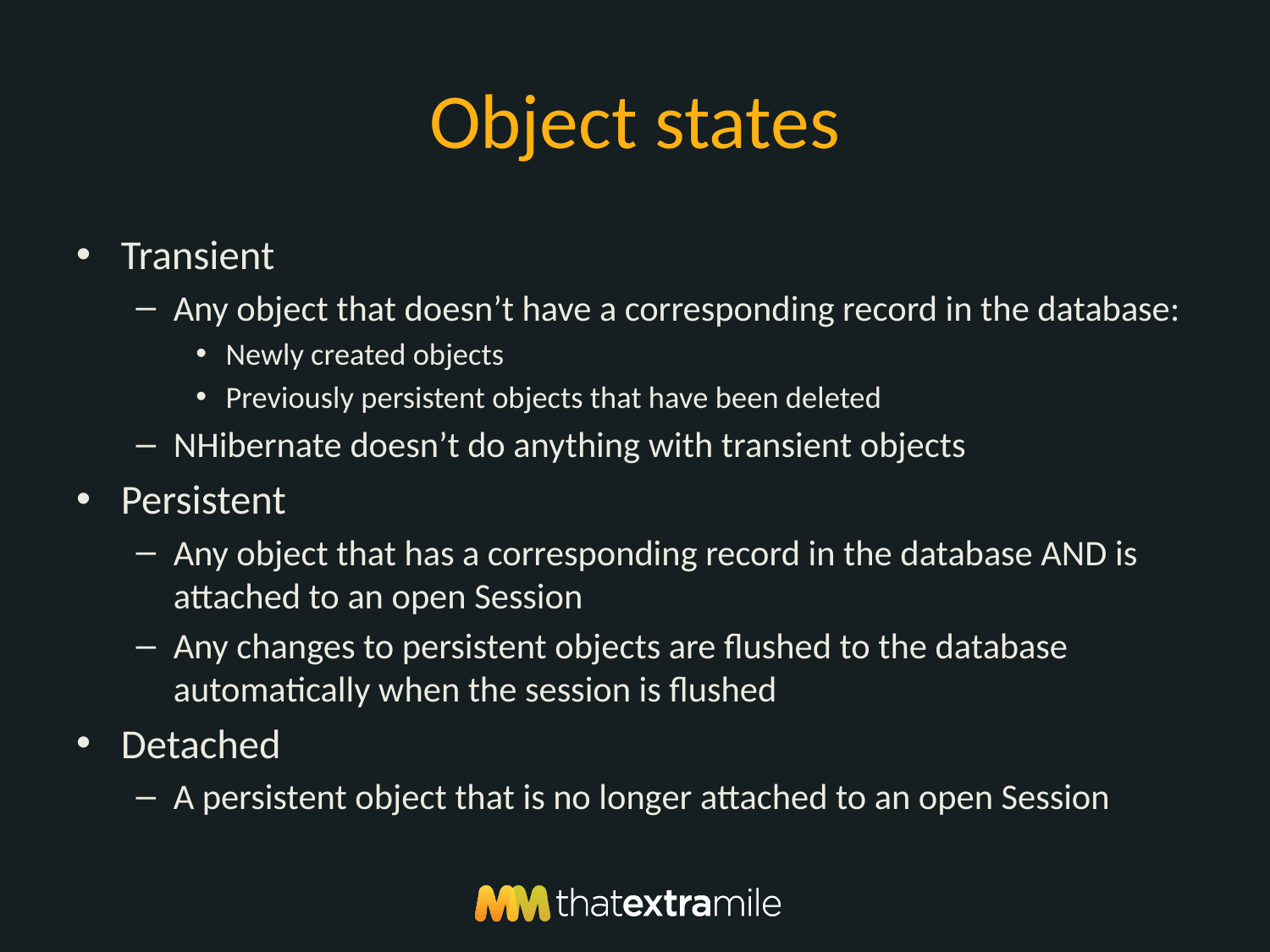

# Object states
Transient
Any object that doesn’t have a corresponding record in the database:
Newly created objects
Previously persistent objects that have been deleted
NHibernate doesn’t do anything with transient objects
Persistent
Any object that has a corresponding record in the database AND is attached to an open Session
Any changes to persistent objects are flushed to the database automatically when the session is flushed
Detached
A persistent object that is no longer attached to an open Session